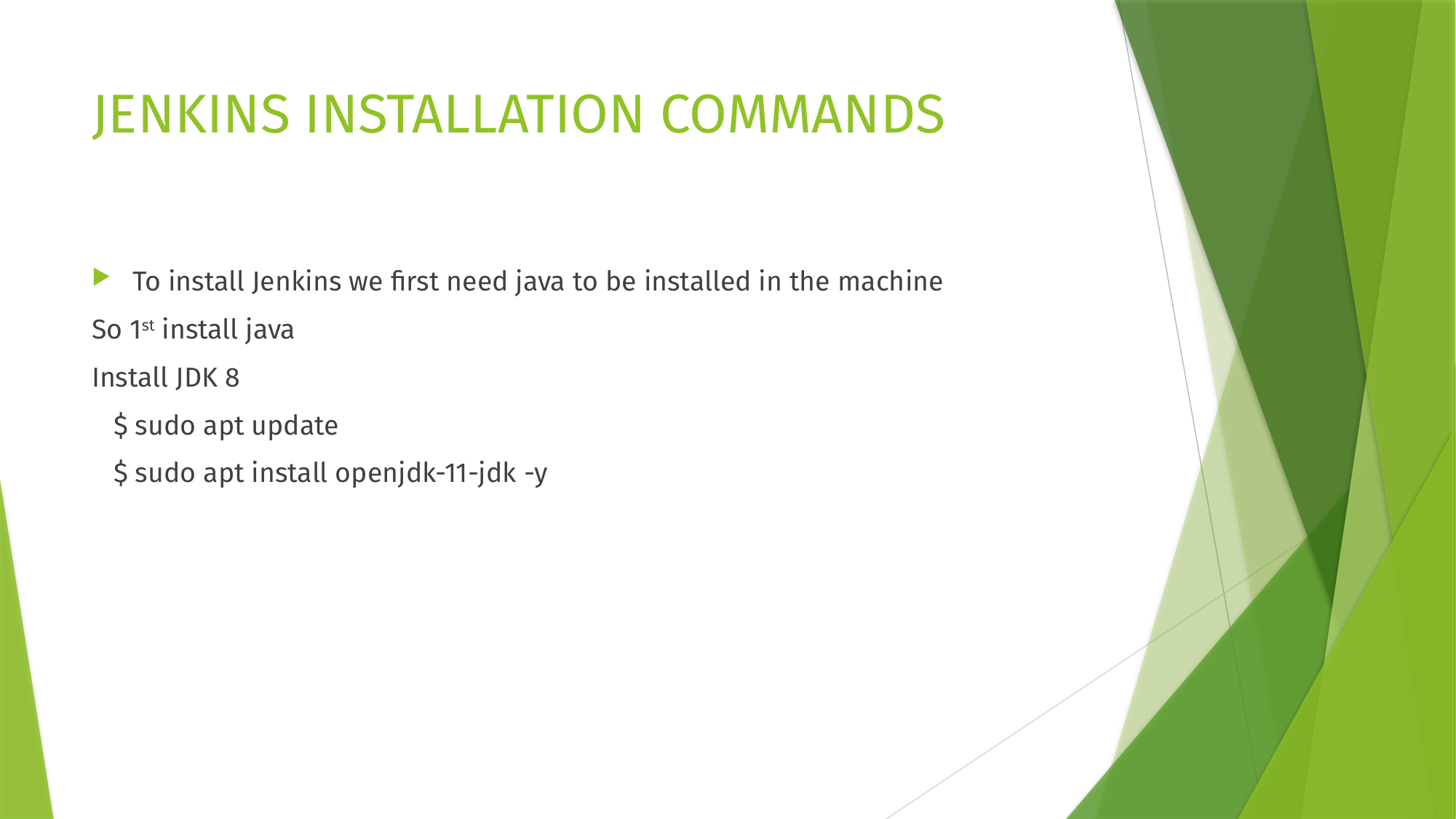

# JENKINS INSTALLATION COMMANDS
To install Jenkins we first need java to be installed in the machine
So 1st install java
Install JDK 8
   $ sudo apt update
   $ sudo apt install openjdk-11-jdk -y